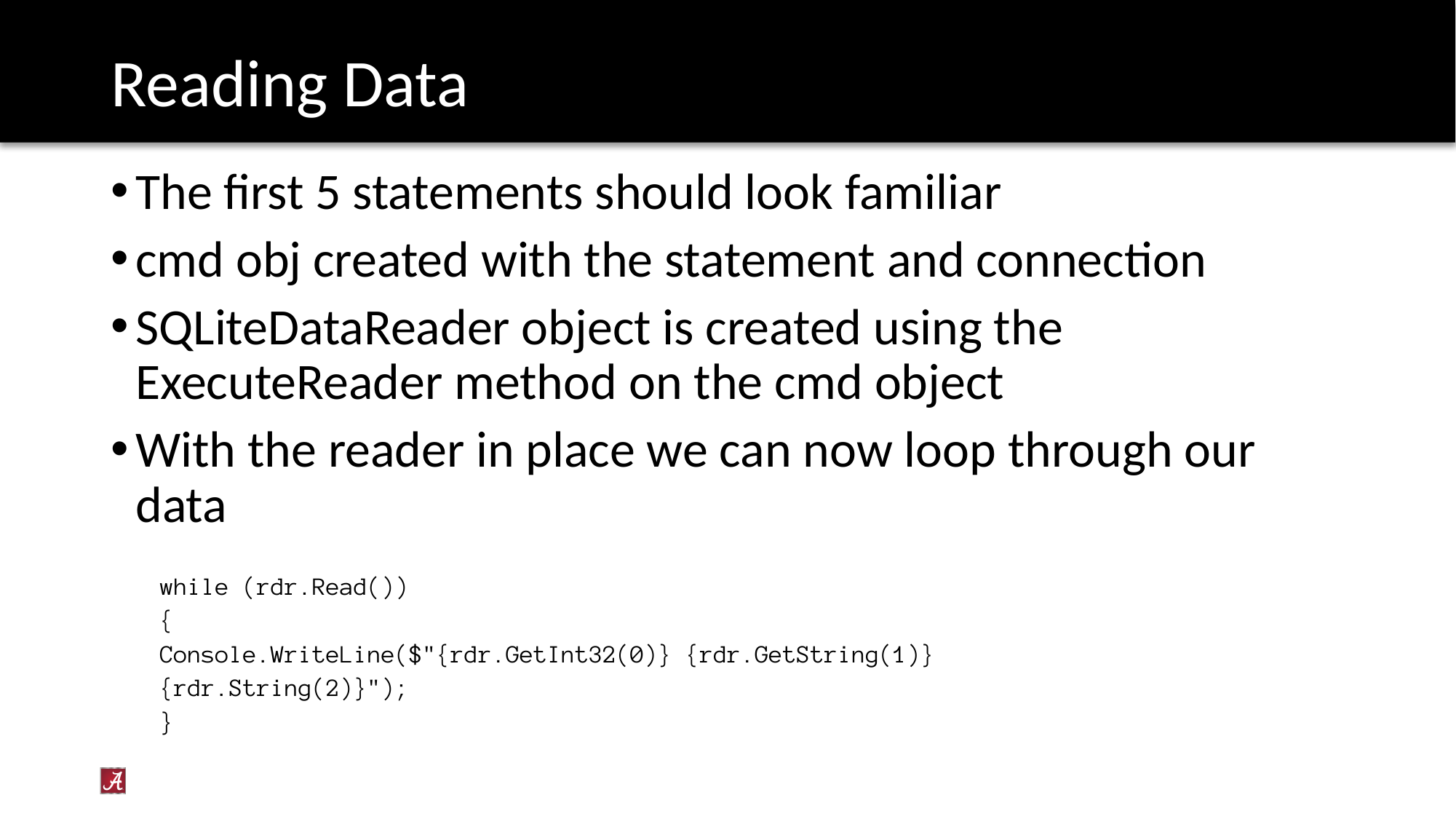

# Reading Data
The first 5 statements should look familiar
cmd obj created with the statement and connection
SQLiteDataReader object is created using the ExecuteReader method on the cmd object
With the reader in place we can now loop through our data

while (rdr.Read())
{
	Console.WriteLine($"{rdr.GetInt32(0)} {rdr.GetString(1)}
		{rdr.String(2)}");
}